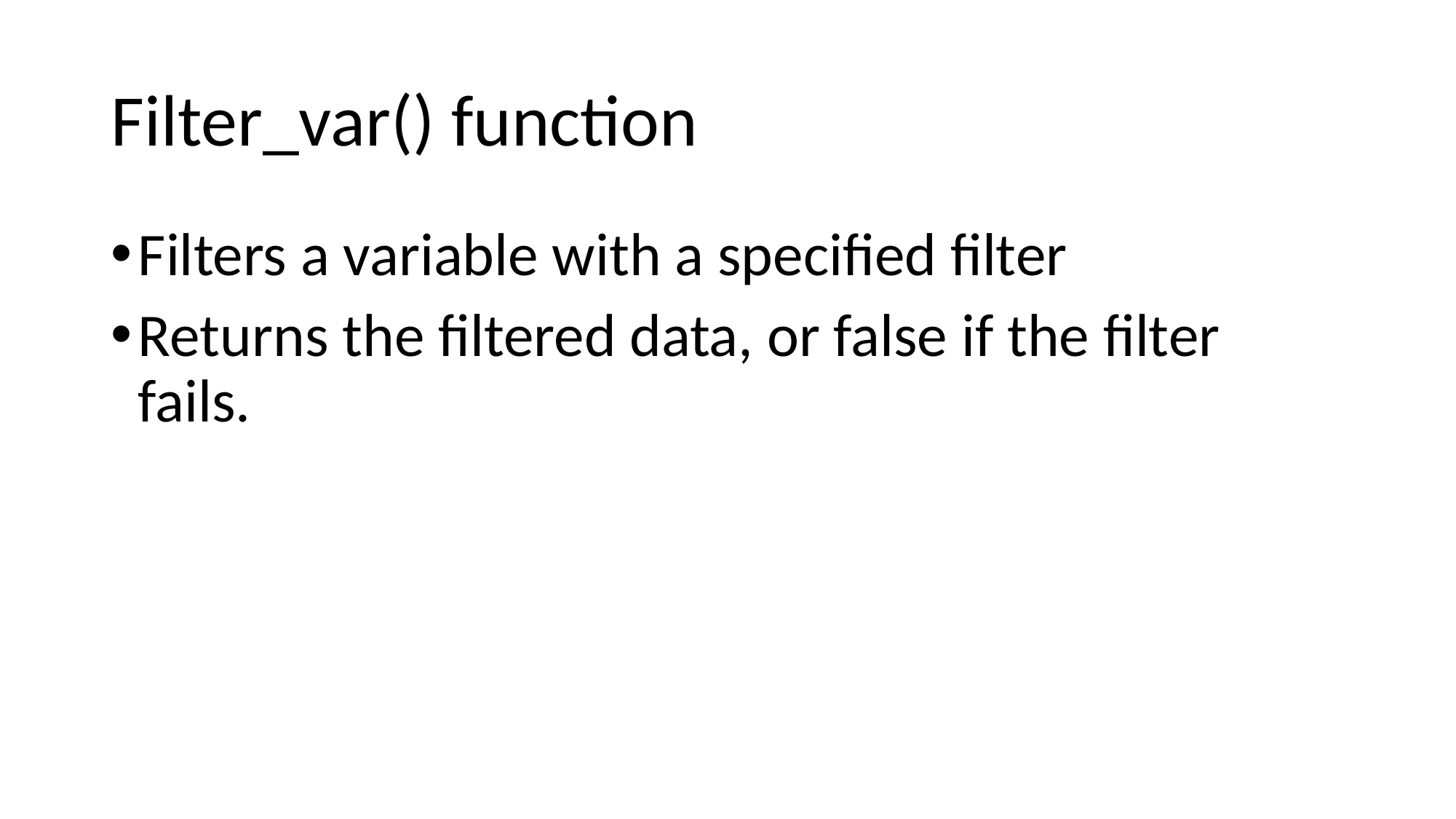

# Filter_var() function
Filters a variable with a specified filter
Returns the filtered data, or false if the filter fails.